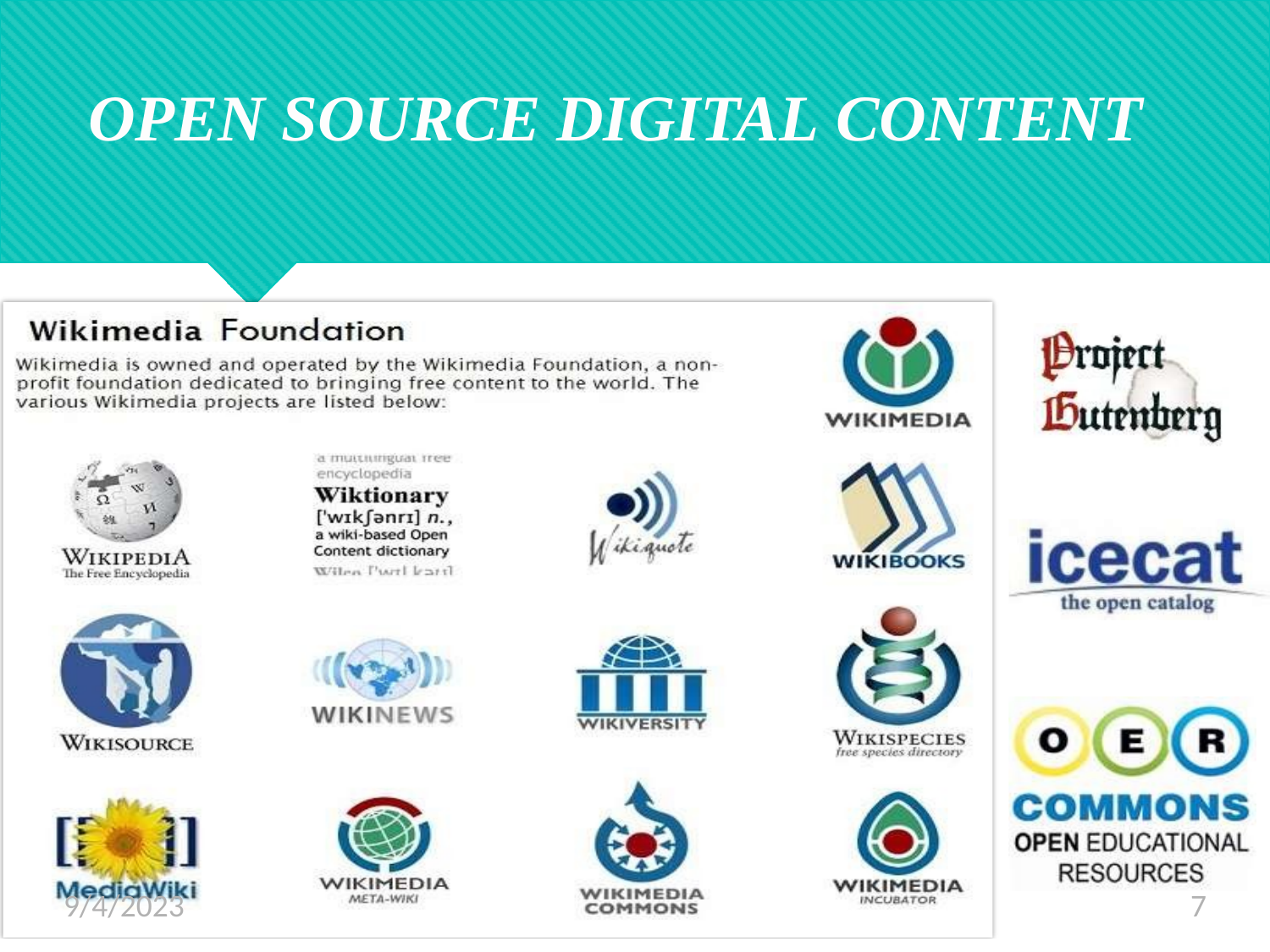

# OPEN	SOURCE DIGITAL CONTENT

9/4/2023
7